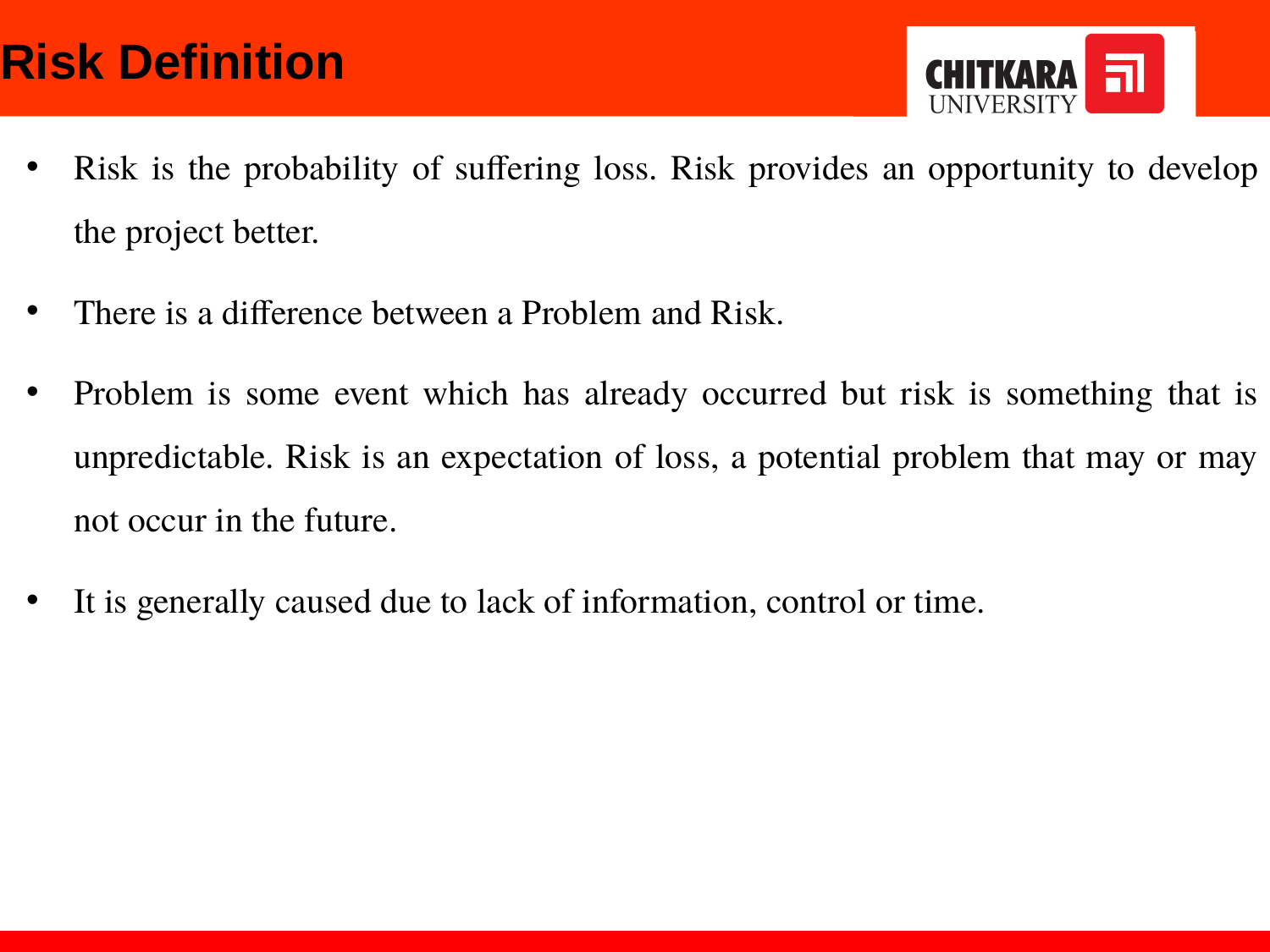

# Risk Definition
Risk is the probability of suffering loss. Risk provides an opportunity to develop the project better.
There is a difference between a Problem and Risk.
Problem is some event which has already occurred but risk is something that is unpredictable. Risk is an expectation of loss, a potential problem that may or may not occur in the future.
It is generally caused due to lack of information, control or time.